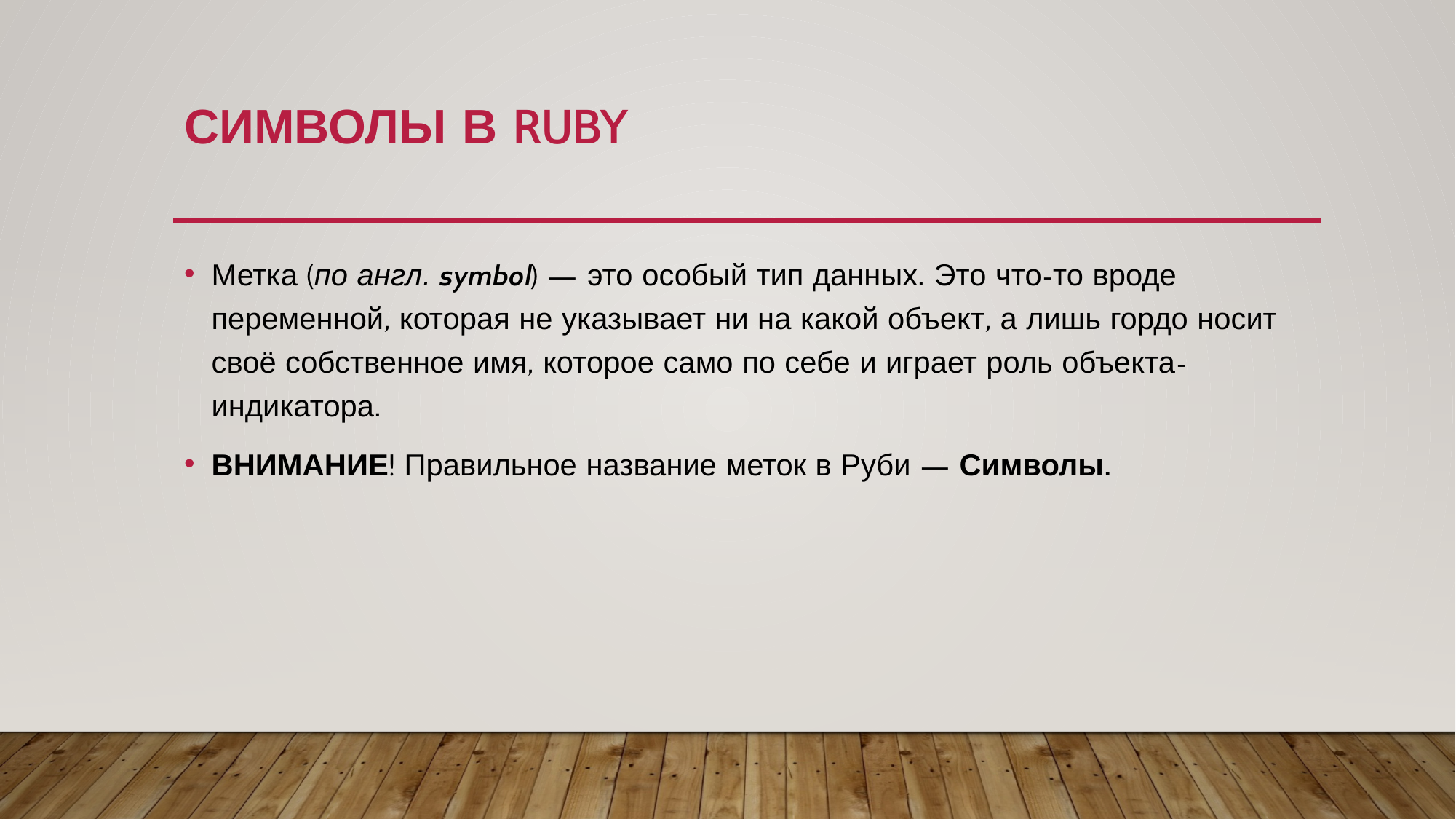

# Символы в Ruby
Метка (по англ. symbol) — это особый тип данных. Это что-то вроде переменной, которая не указывает ни на какой объект, а лишь гордо носит своё собственное имя, которое само по себе и играет роль объекта-индикатора.
ВНИМАНИЕ! Правильное название меток в Руби — Символы.